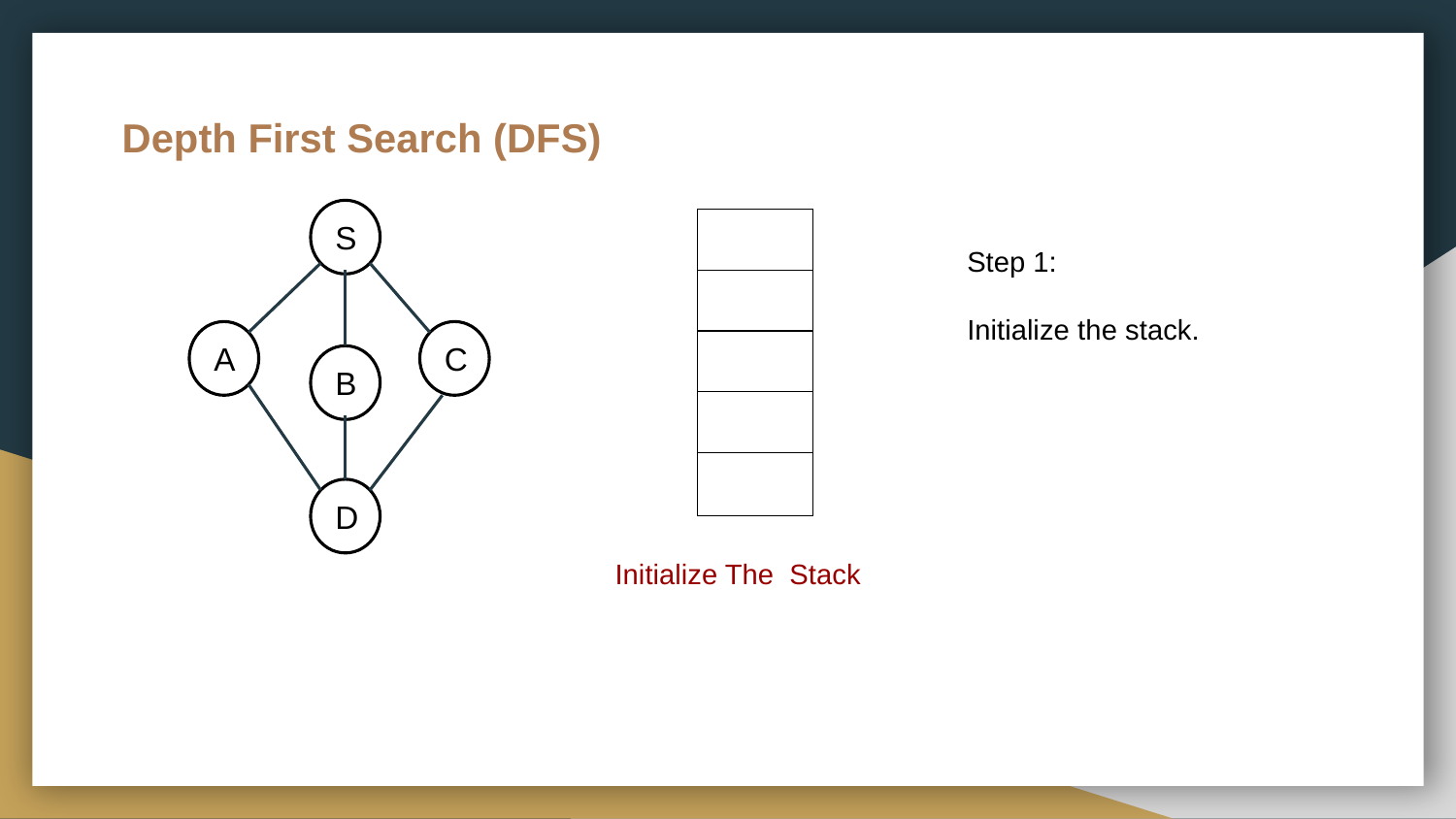

# Depth First Search (DFS)
S
|  |
| --- |
|  |
|  |
|  |
|  |
Step 1:

Initialize the stack.
A
C
B
D
Initialize The  Stack